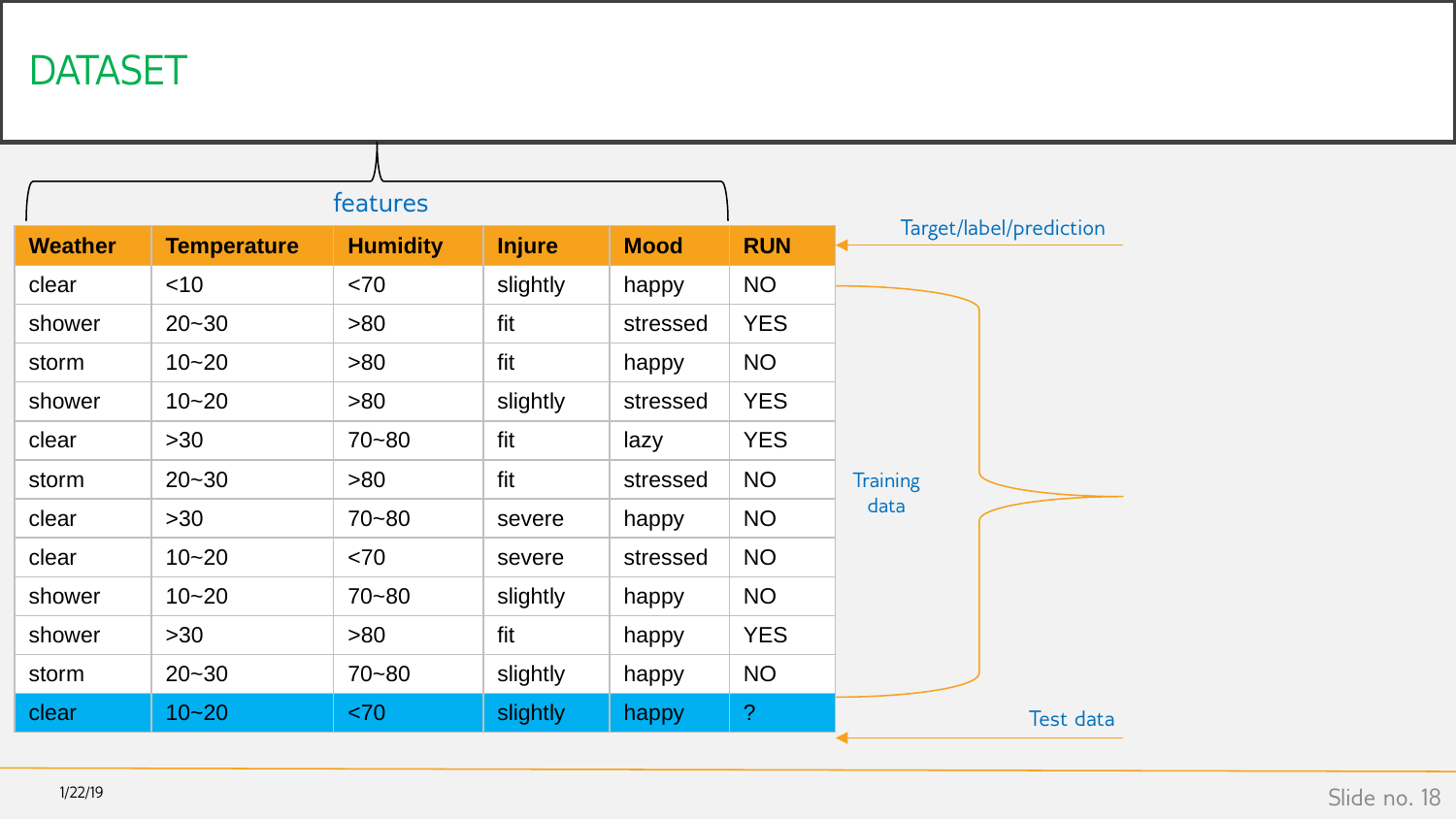

# DATASET

features
Target/label/prediction
| Weather | Temperature | Humidity | Injure | Mood | RUN |
| --- | --- | --- | --- | --- | --- |
| clear | <10 | <70 | slightly | happy | NO |
| shower | 20~30 | >80 | fit | stressed | YES |
| storm | 10~20 | >80 | fit | happy | NO |
| shower | 10~20 | >80 | slightly | stressed | YES |
| clear | >30 | 70~80 | fit | lazy | YES |
| storm | 20~30 | >80 | fit | stressed | NO |
| clear | >30 | 70~80 | severe | happy | NO |
| clear | 10~20 | <70 | severe | stressed | NO |
| shower | 10~20 | 70~80 | slightly | happy | NO |
| shower | >30 | >80 | fit | happy | YES |
| storm | 20~30 | 70~80 | slightly | happy | NO |
| clear | 10~20 | <70 | slightly | happy | ? |
Training data
Test data
1/22/19
Slide no. 18